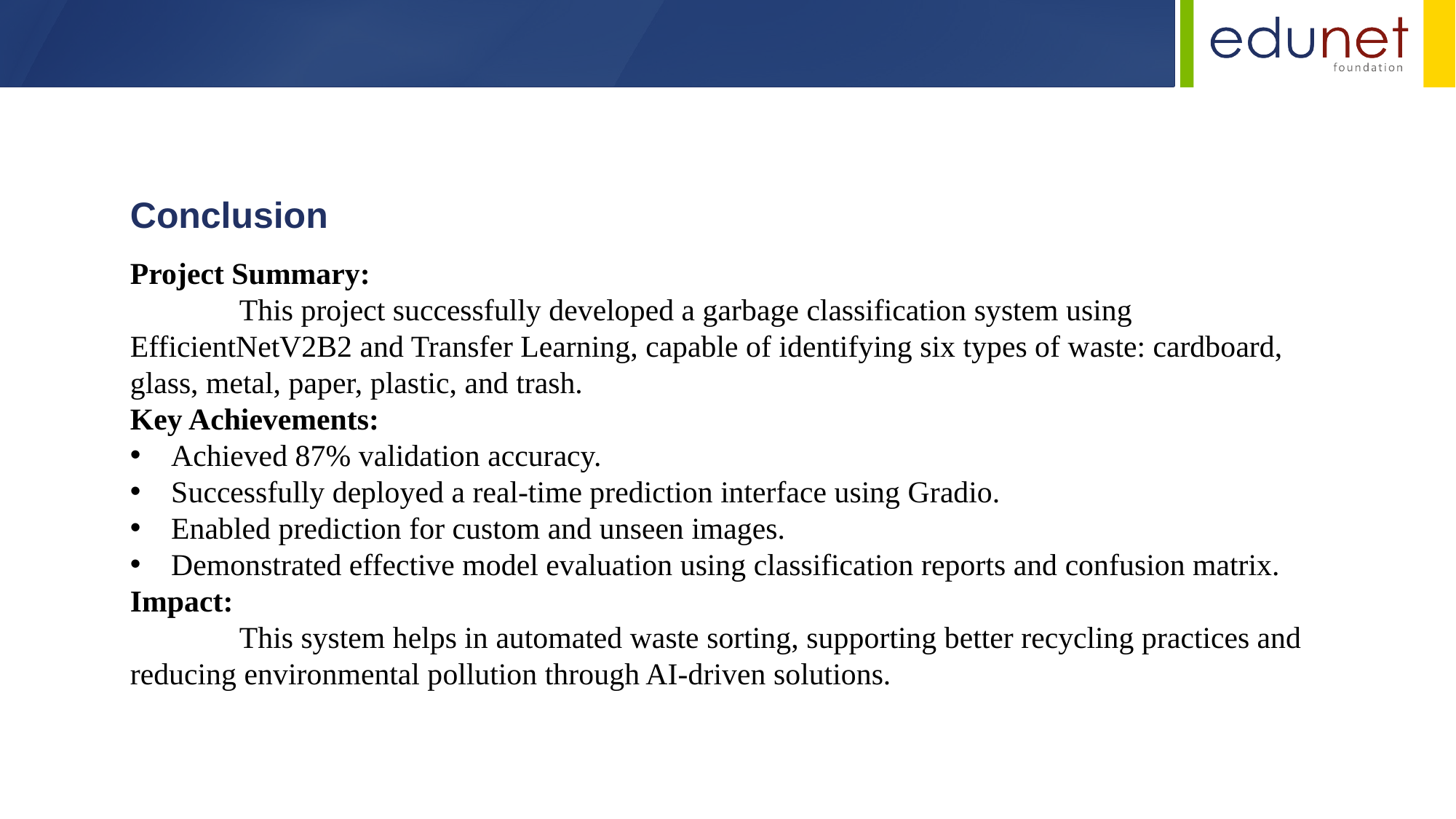

Conclusion
Project Summary:
	This project successfully developed a garbage classification system using EfficientNetV2B2 and Transfer Learning, capable of identifying six types of waste: cardboard, glass, metal, paper, plastic, and trash.
Key Achievements:
Achieved 87% validation accuracy.
Successfully deployed a real-time prediction interface using Gradio.
Enabled prediction for custom and unseen images.
Demonstrated effective model evaluation using classification reports and confusion matrix.
Impact:
	This system helps in automated waste sorting, supporting better recycling practices and reducing environmental pollution through AI-driven solutions.